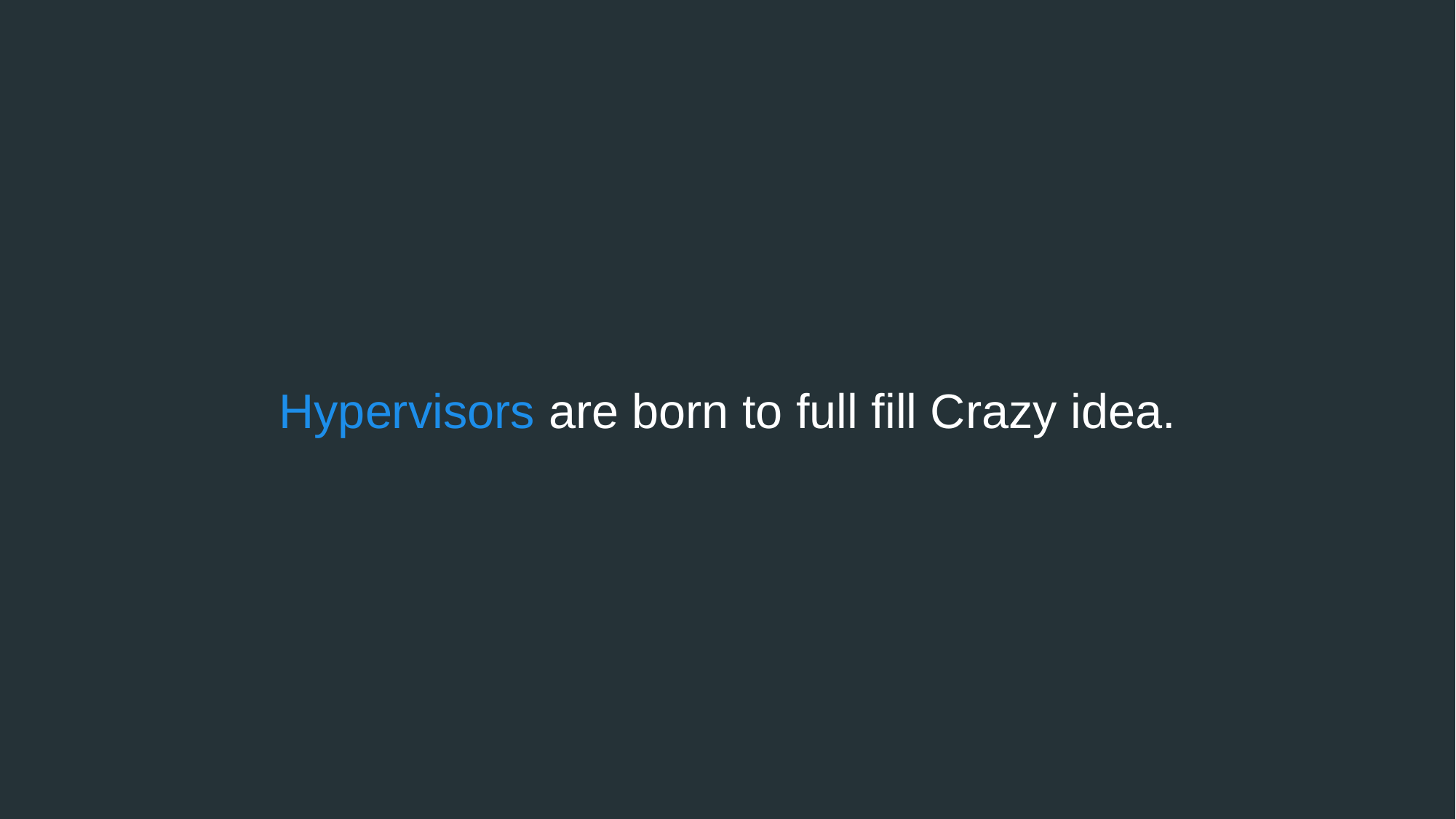

Hypervisors are born to full fill Crazy idea.